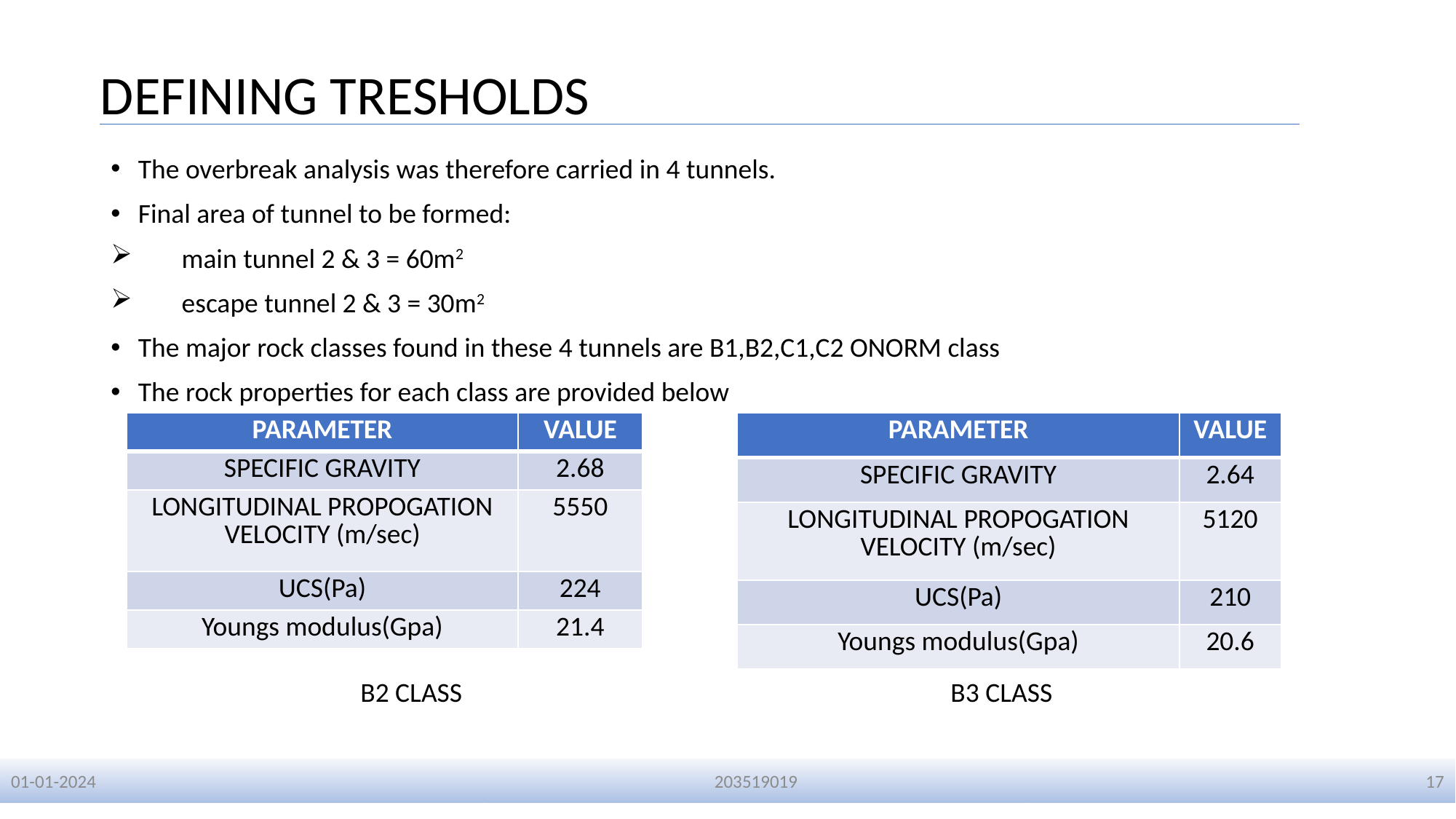

# DEFINING TRESHOLDS
The overbreak analysis was therefore carried in 4 tunnels.
Final area of tunnel to be formed:
       main tunnel 2 & 3 = 60m2
       escape tunnel 2 & 3 = 30m2
The major rock classes found in these 4 tunnels are B1,B2,C1,C2 ONORM class
The rock properties for each class are provided below

| PARAMETER | VALUE |
| --- | --- |
| SPECIFIC GRAVITY | 2.68 |
| LONGITUDINAL PROPOGATION VELOCITY (m/sec) | 5550 |
| UCS(Pa) | 224 |
| Youngs modulus(Gpa) | 21.4 |
| PARAMETER | VALUE |
| --- | --- |
| SPECIFIC GRAVITY | 2.64 |
| LONGITUDINAL PROPOGATION VELOCITY (m/sec) | 5120 |
| UCS(Pa) | 210 |
| Youngs modulus(Gpa) | 20.6 |
B2 CLASS
B3 CLASS
01-01-2024
203519019
17